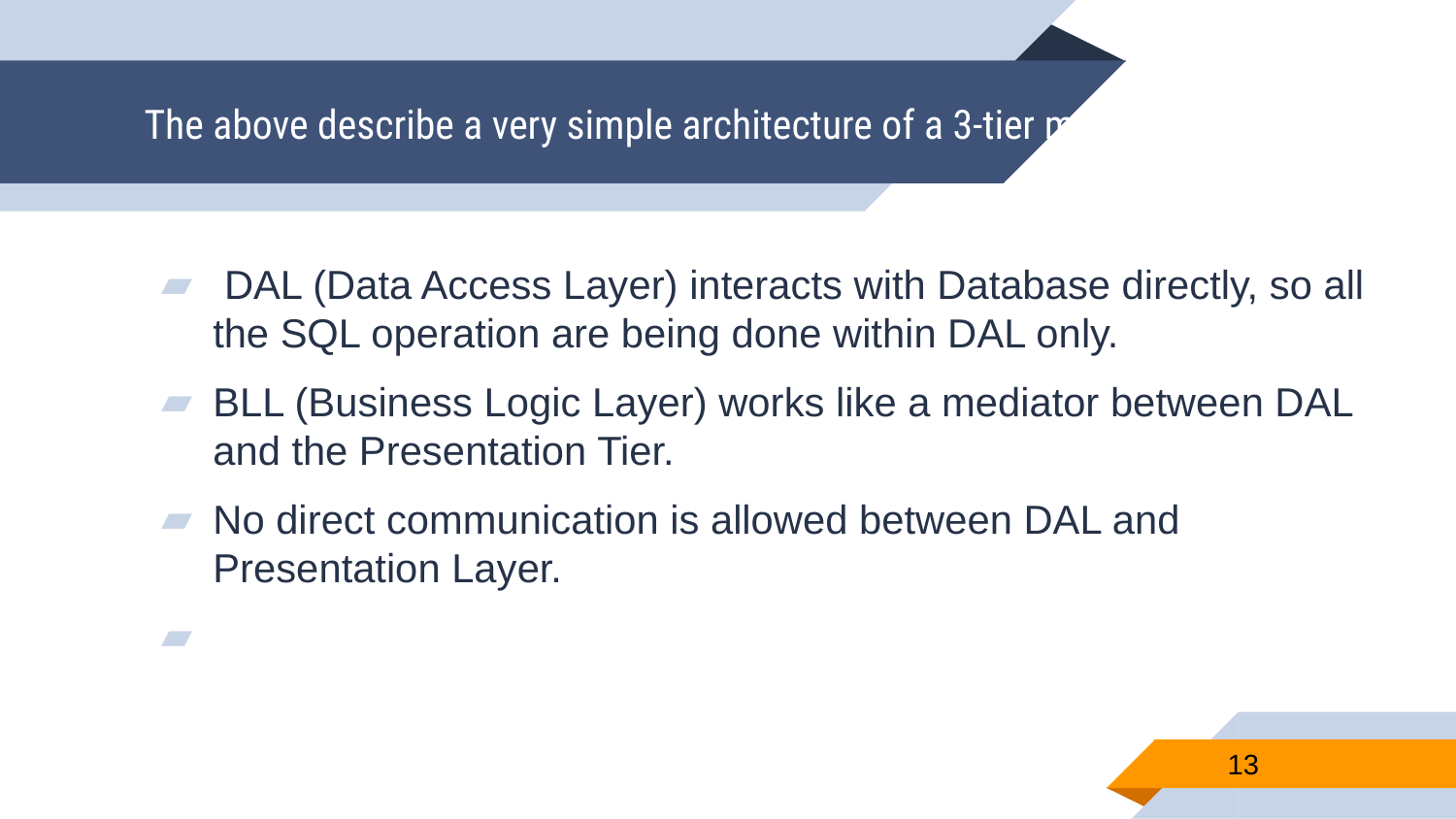

# The above describe a very simple architecture of a 3-tier model.
 DAL (Data Access Layer) interacts with Database directly, so all the SQL operation are being done within DAL only.
BLL (Business Logic Layer) works like a mediator between DAL and the Presentation Tier.
No direct communication is allowed between DAL and Presentation Layer.

13